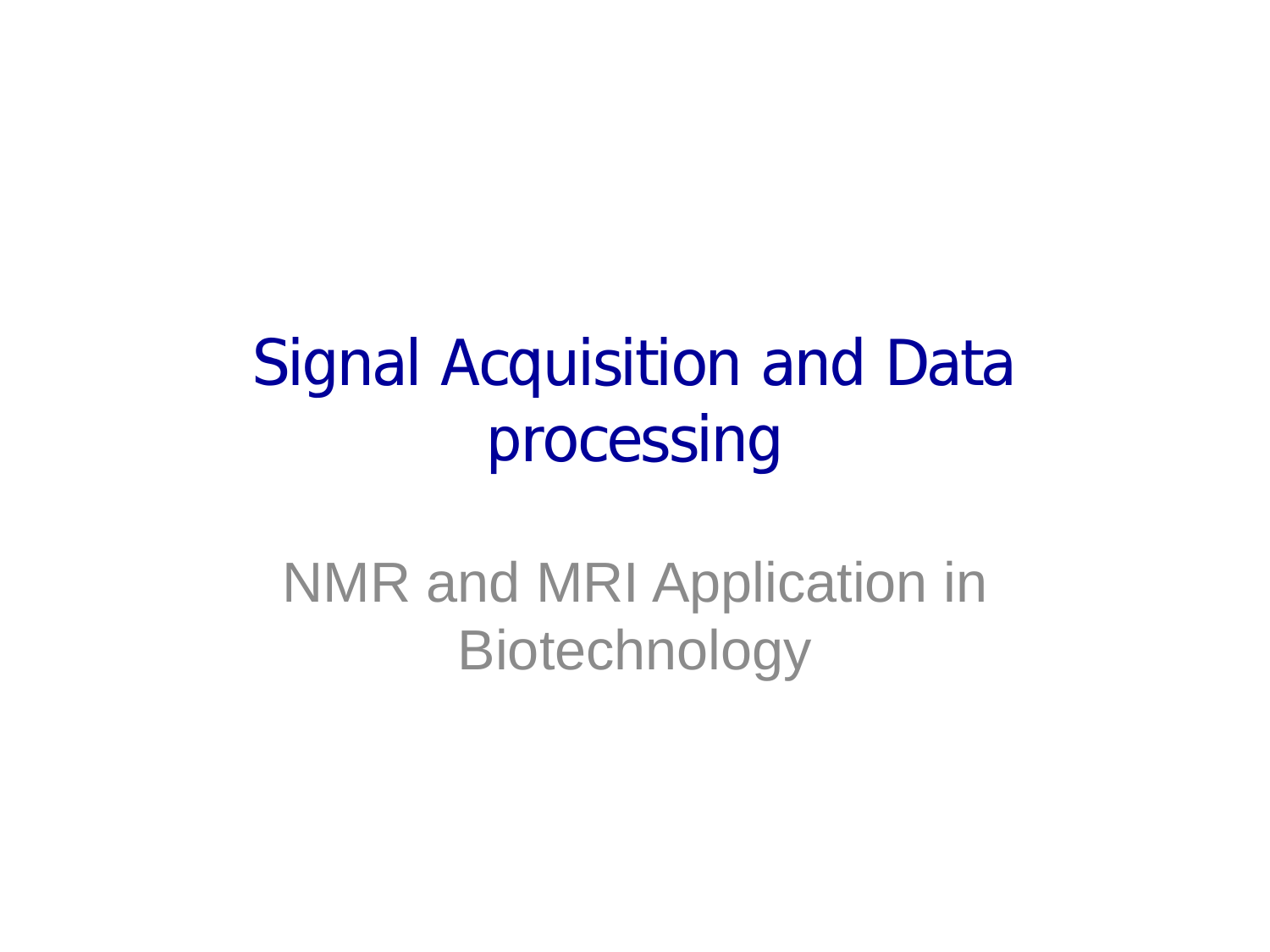

# Signal Acquisition and Data processing
NMR and MRI Application in Biotechnology